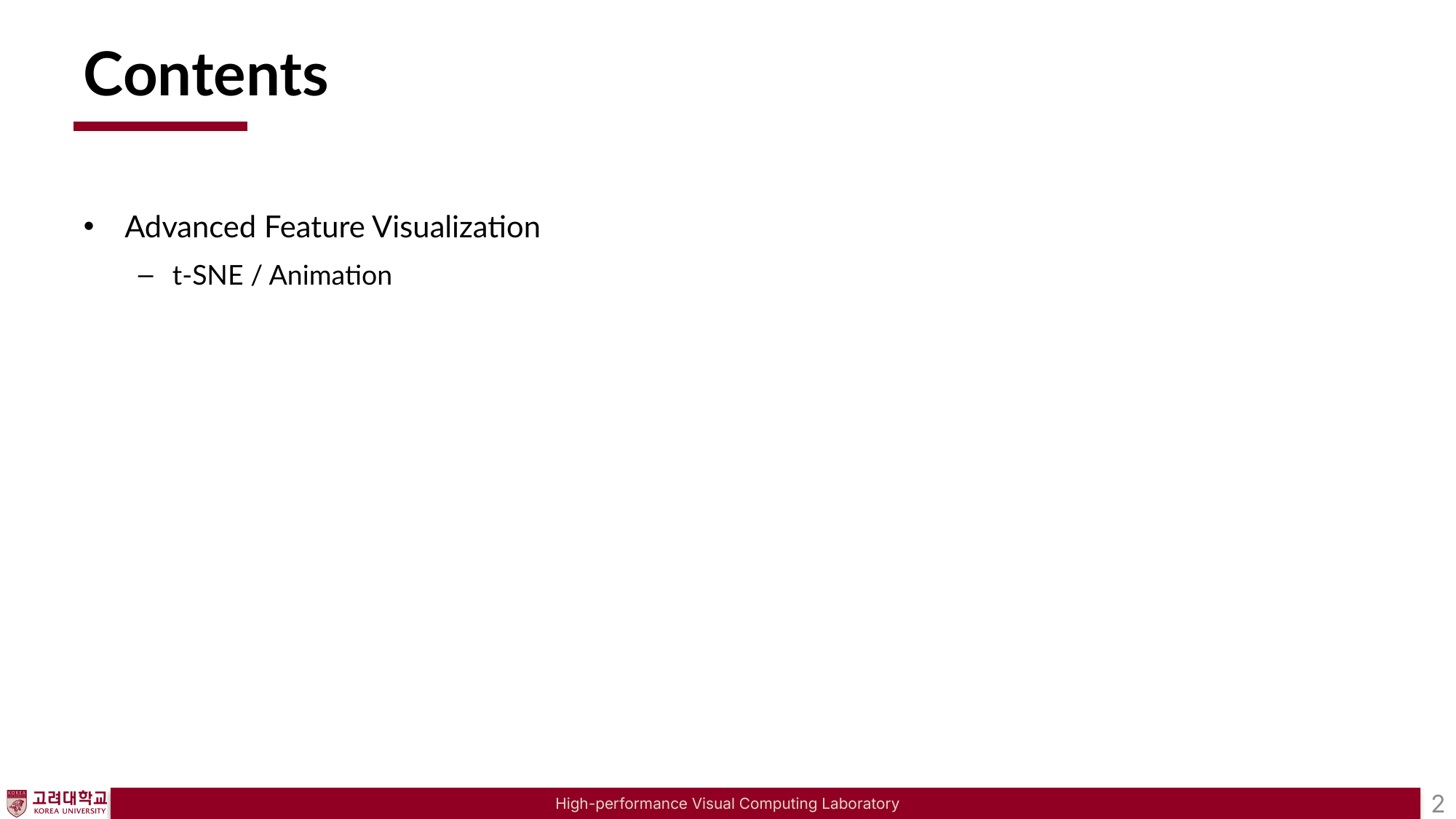

# Contents

Advanced Feature Visualization
t-SNE / Animation

High-performance Visual Computing Laboratory
2